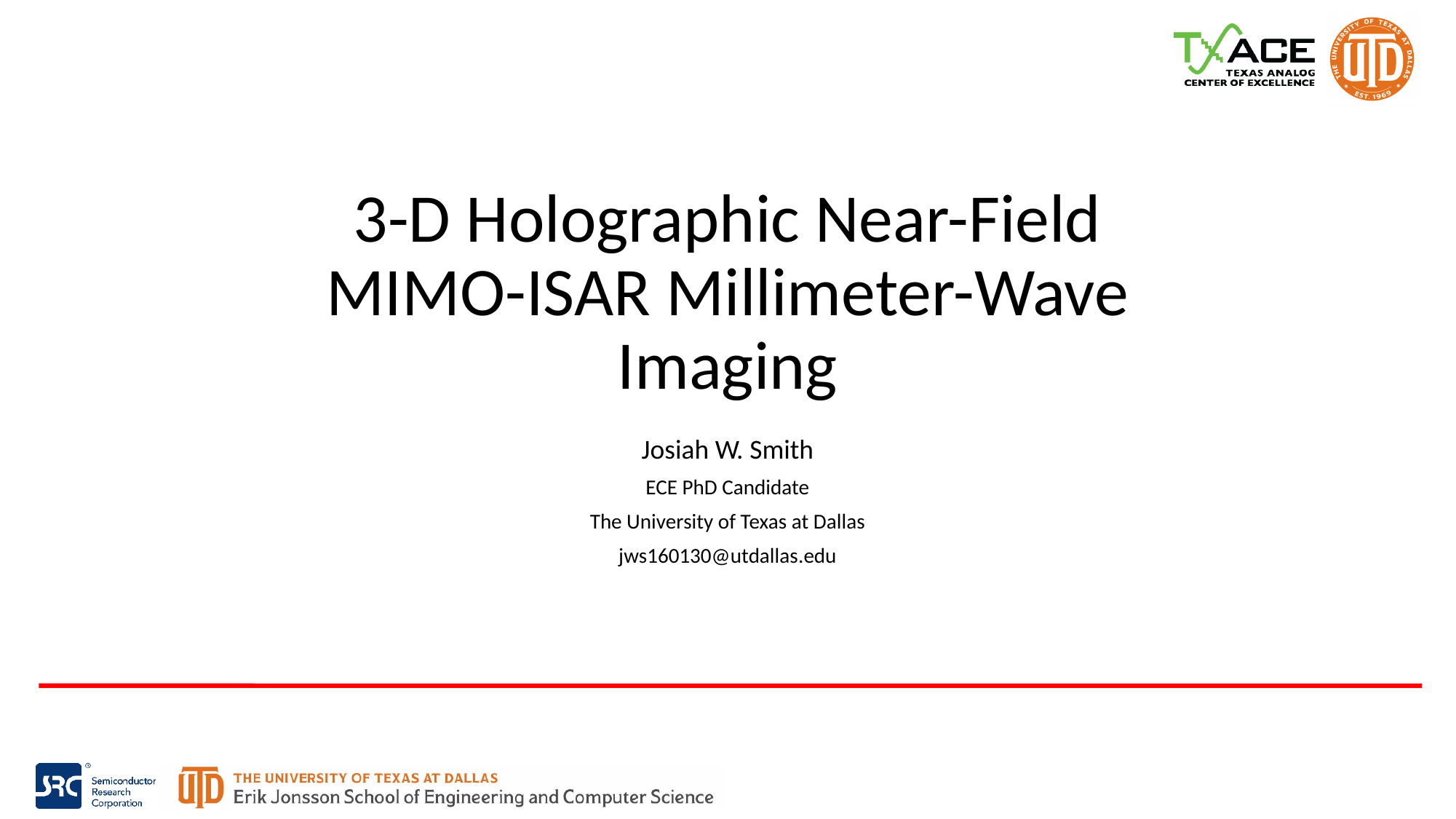

# 3-D Holographic Near-Field MIMO-ISAR Millimeter-Wave Imaging
Josiah W. Smith
ECE PhD Candidate
The University of Texas at Dallas
jws160130@utdallas.edu